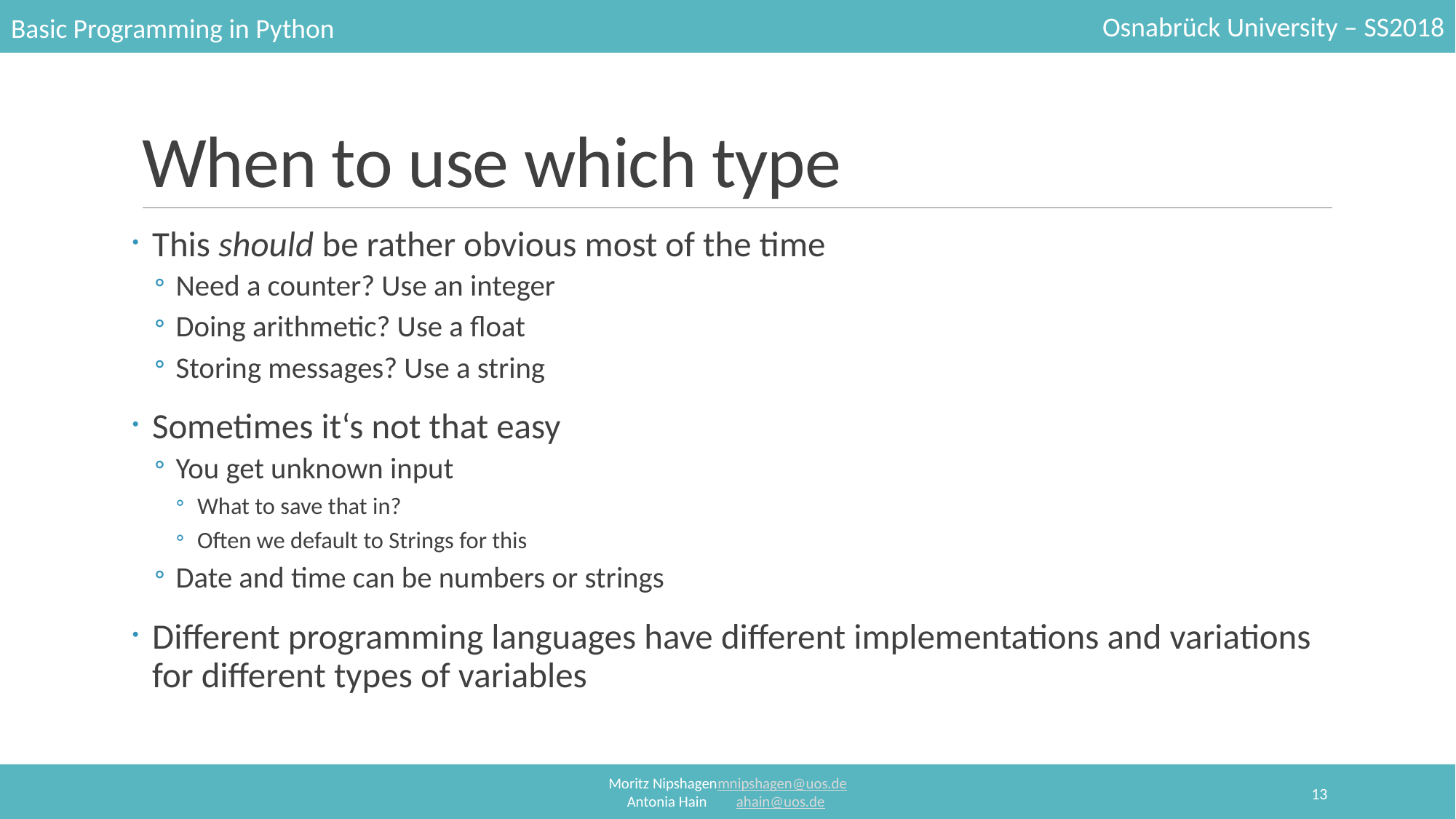

# When to use which type
This should be rather obvious most of the time
Need a counter? Use an integer
Doing arithmetic? Use a float
Storing messages? Use a string
Sometimes it‘s not that easy
You get unknown input
What to save that in?
Often we default to Strings for this
Date and time can be numbers or strings
Different programming languages have different implementations and variations for different types of variables
13